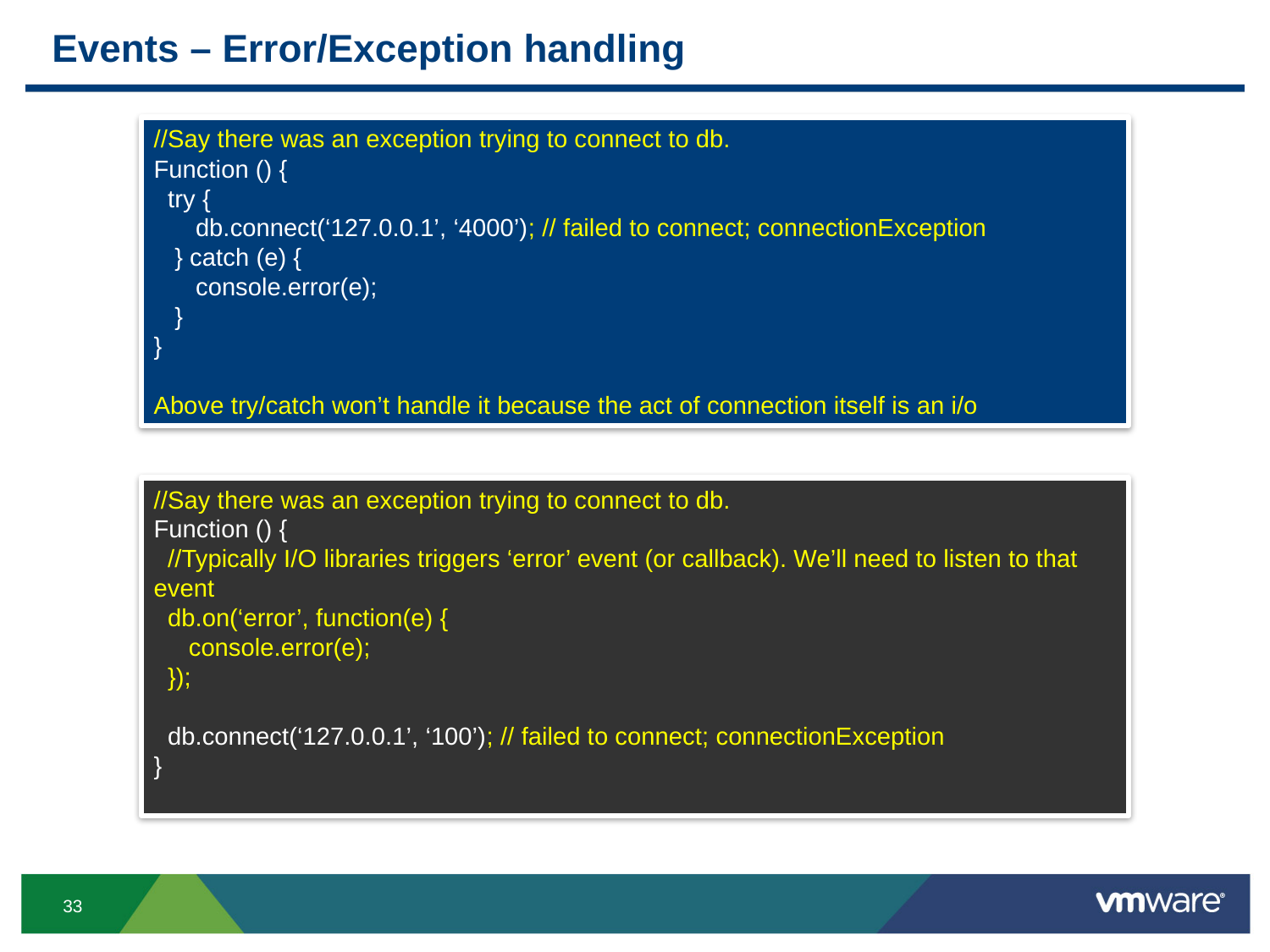

# Events – Error/Exception handling
//Say there was an exception trying to connect to db.
Function () {
  try {
      db.connect(‘127.0.0.1’, ‘4000’); // failed to connect; connectionException
   } catch (e) {
      console.error(e);
   }
}

Above try/catch won’t handle it because the act of connection itself is an i/o
//Say there was an exception trying to connect to db.
Function () {
  //Typically I/O libraries triggers ‘error’ event (or callback). We’ll need to listen to that event
  db.on(‘error’, function(e) {
     console.error(e);
  });

  db.connect(‘127.0.0.1’, ‘100’); // failed to connect; connectionException
}